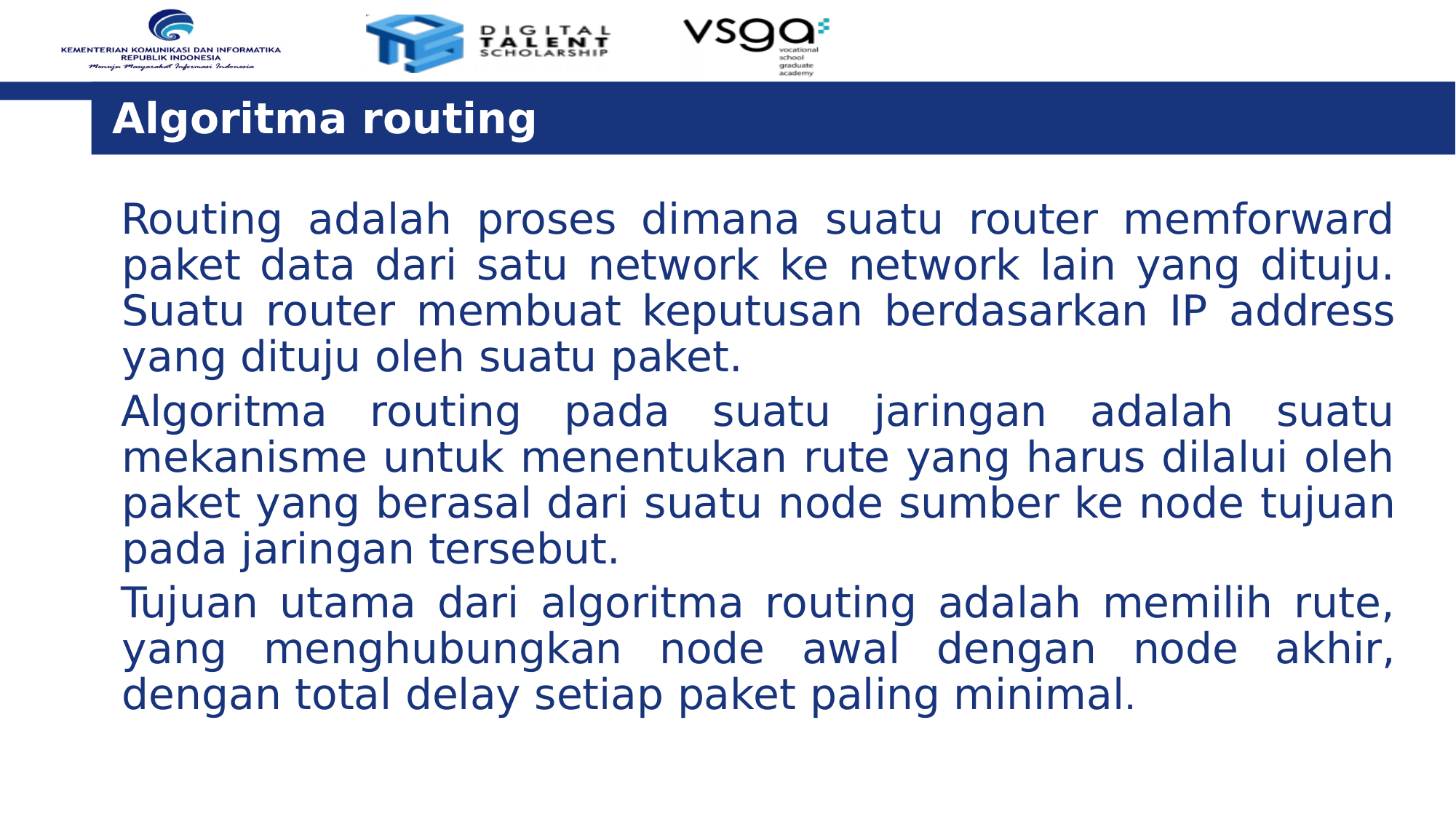

Algoritma routing
Routing adalah proses dimana suatu router memforward paket data dari satu network ke network lain yang dituju. Suatu router membuat keputusan berdasarkan IP address yang dituju oleh suatu paket.
Algoritma routing pada suatu jaringan adalah suatu mekanisme untuk menentukan rute yang harus dilalui oleh paket yang berasal dari suatu node sumber ke node tujuan pada jaringan tersebut.
Tujuan utama dari algoritma routing adalah memilih rute, yang menghubungkan node awal dengan node akhir, dengan total delay setiap paket paling minimal.